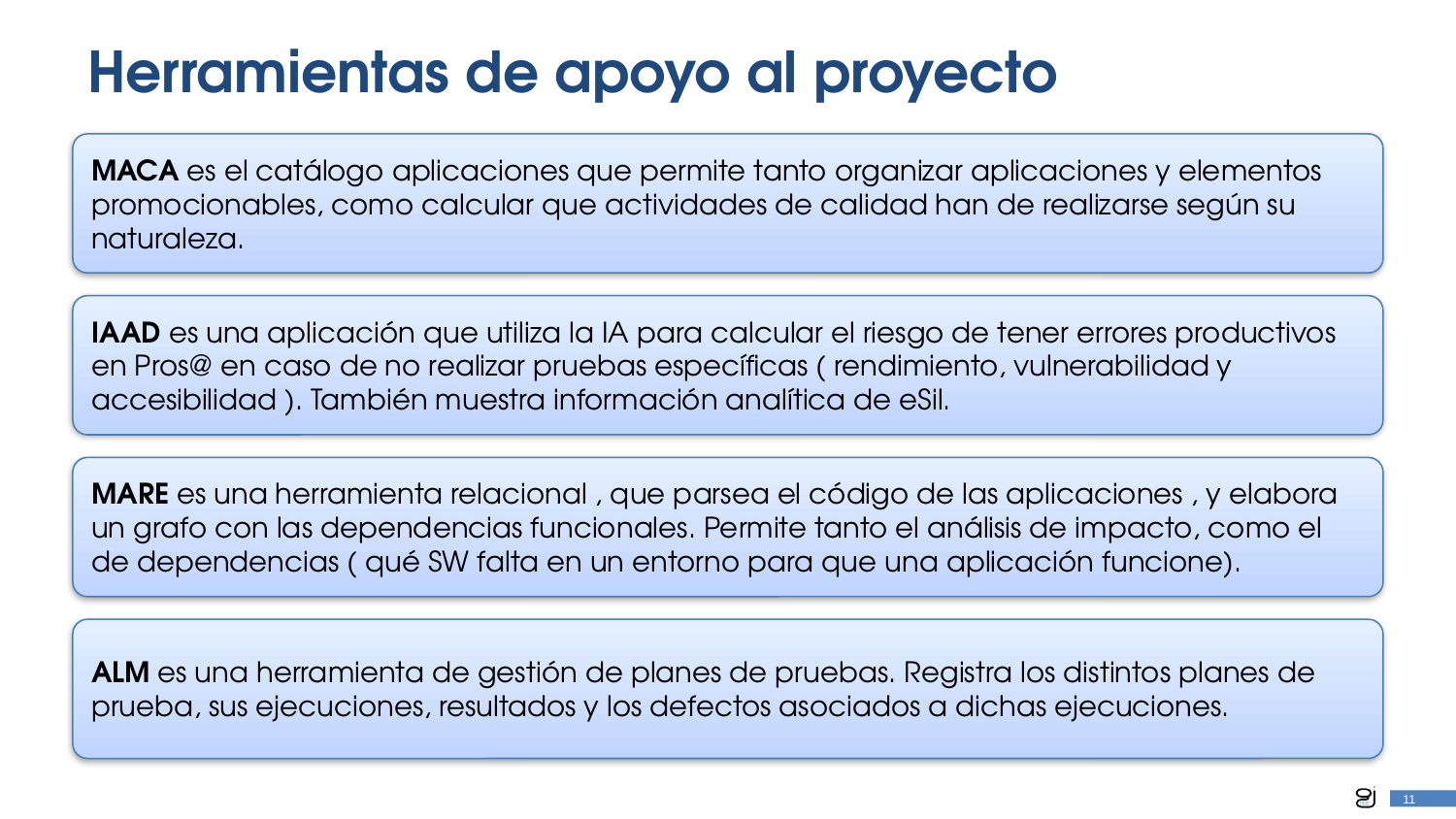

# Herramientas de apoyo al proyecto
MACA es el catálogo aplicaciones que permite tanto organizar aplicaciones y elementos promocionables, como calcular que actividades de calidad han de realizarse según su naturaleza.
IAAD es una aplicación que utiliza la IA para calcular el riesgo de tener errores productivos en Pros@ en caso de no realizar pruebas específicas ( rendimiento, vulnerabilidad y accesibilidad ). También muestra información analítica de eSil.
MARE es una herramienta relacional , que parsea el código de las aplicaciones , y elabora un grafo con las dependencias funcionales. Permite tanto el análisis de impacto, como el de dependencias ( qué SW falta en un entorno para que una aplicación funcione).
ALM es una herramienta de gestión de planes de pruebas. Registra los distintos planes de prueba, sus ejecuciones, resultados y los defectos asociados a dichas ejecuciones.
11